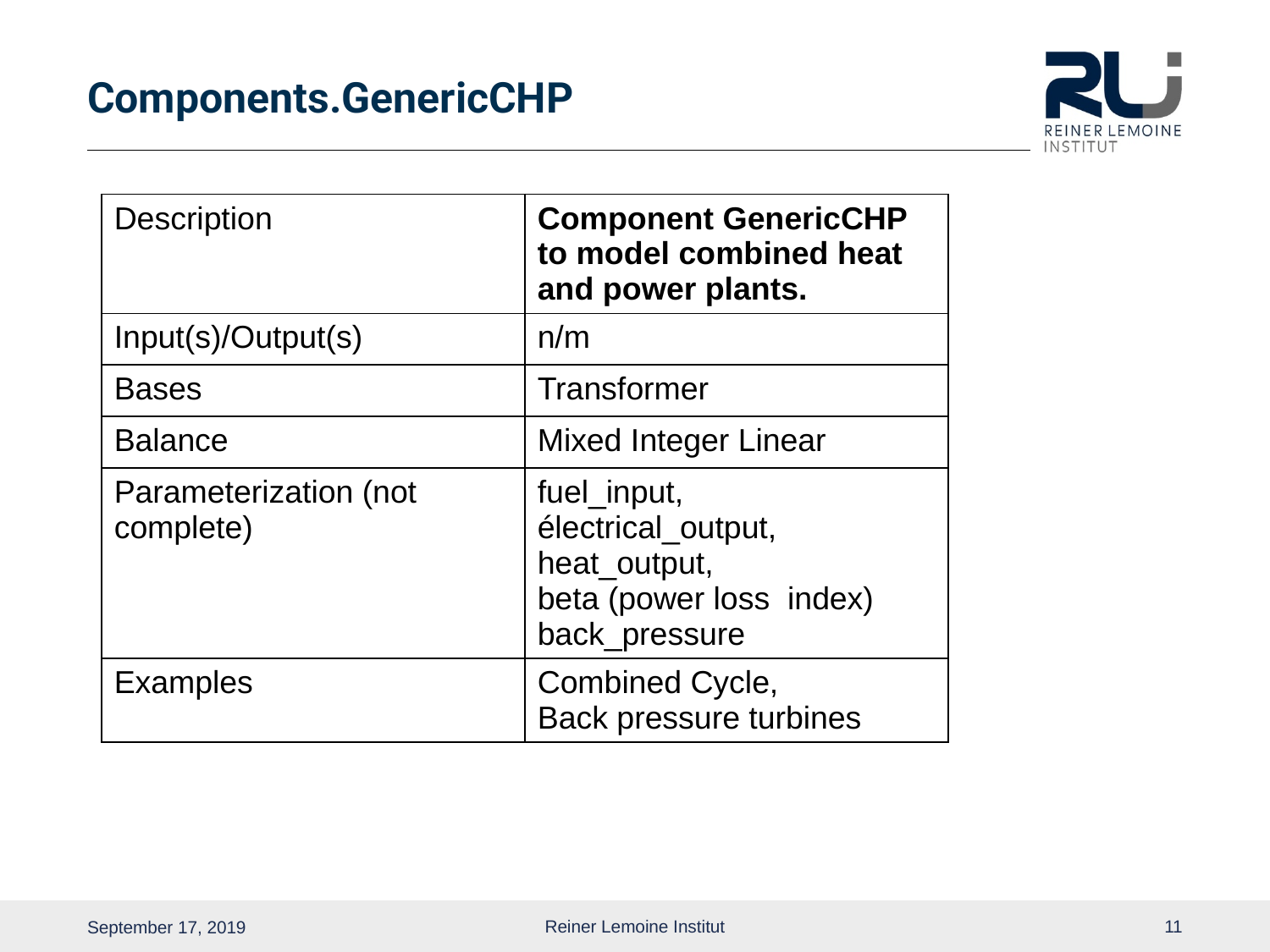

# Components.GenericCHP
| Description | Component GenericCHP to model combined heat and power plants. |
| --- | --- |
| Input(s)/Output(s) | n/m |
| Bases | Transformer |
| Balance | Mixed Integer Linear |
| Parameterization (not complete) | fuel\_input, électrical\_output, heat\_output, beta (power loss index) back\_pressure |
| Examples | Combined Cycle, Back pressure turbines |
Reiner Lemoine Institut
11
September 17, 2019